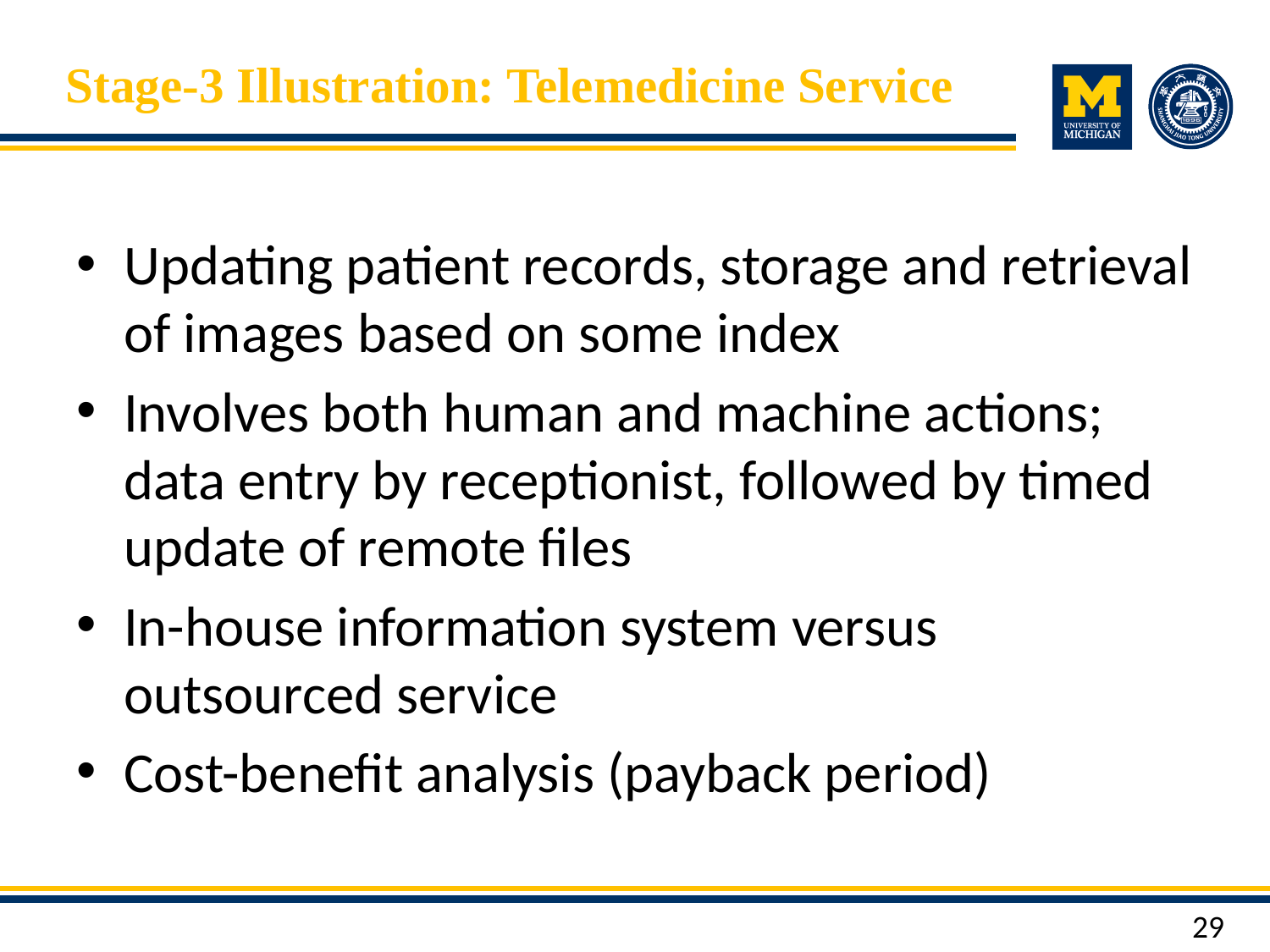

# Stage-3 Illustration: Telemedicine Service
Updating patient records, storage and retrieval of images based on some index
Involves both human and machine actions; data entry by receptionist, followed by timed update of remote files
In-house information system versus outsourced service
Cost-benefit analysis (payback period)